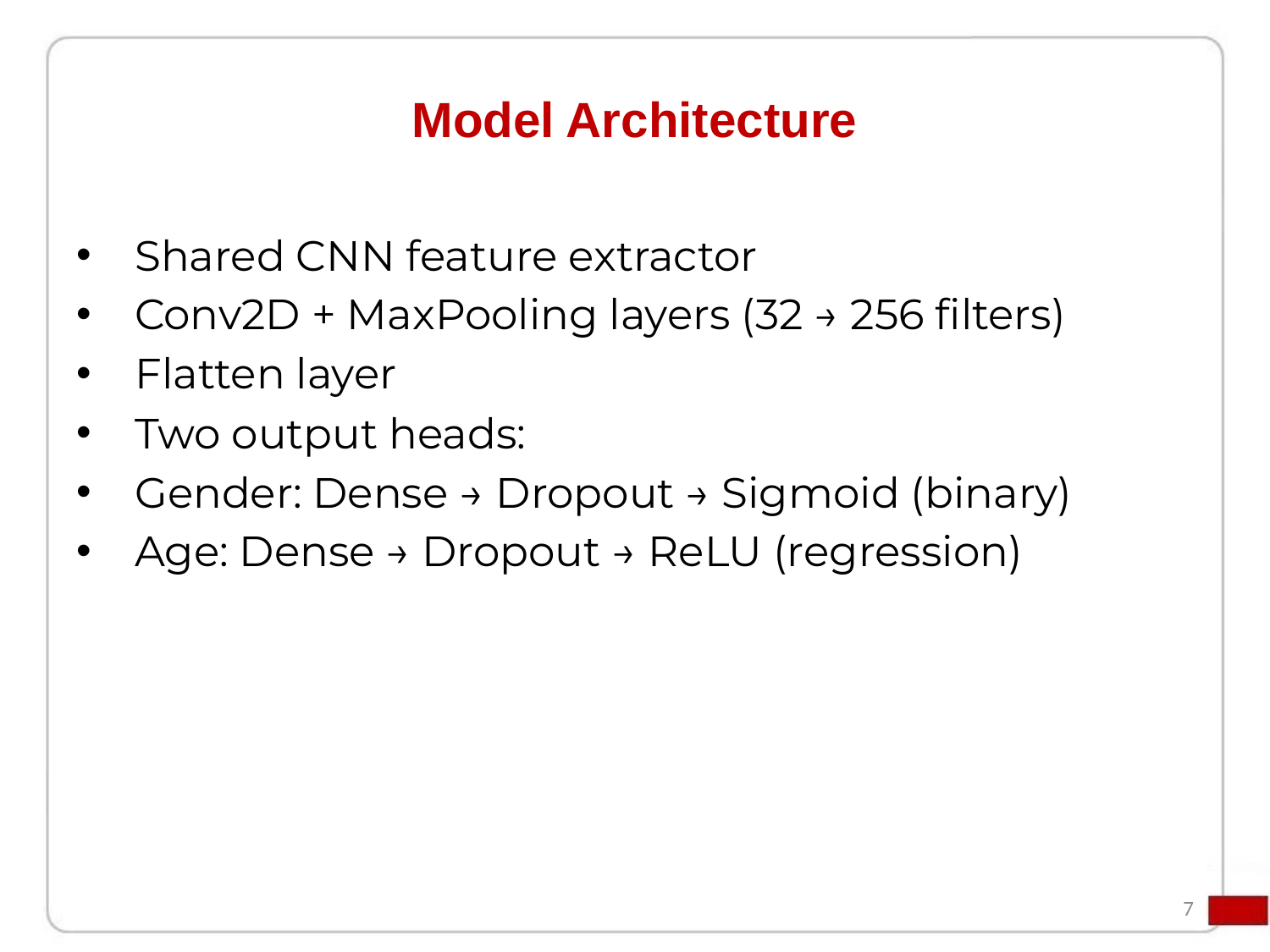

# Model Architecture
 Shared CNN feature extractor
 Conv2D + MaxPooling layers (32 → 256 filters)
 Flatten layer
 Two output heads:
 Gender: Dense → Dropout → Sigmoid (binary)
 Age: Dense → Dropout → ReLU (regression)
7